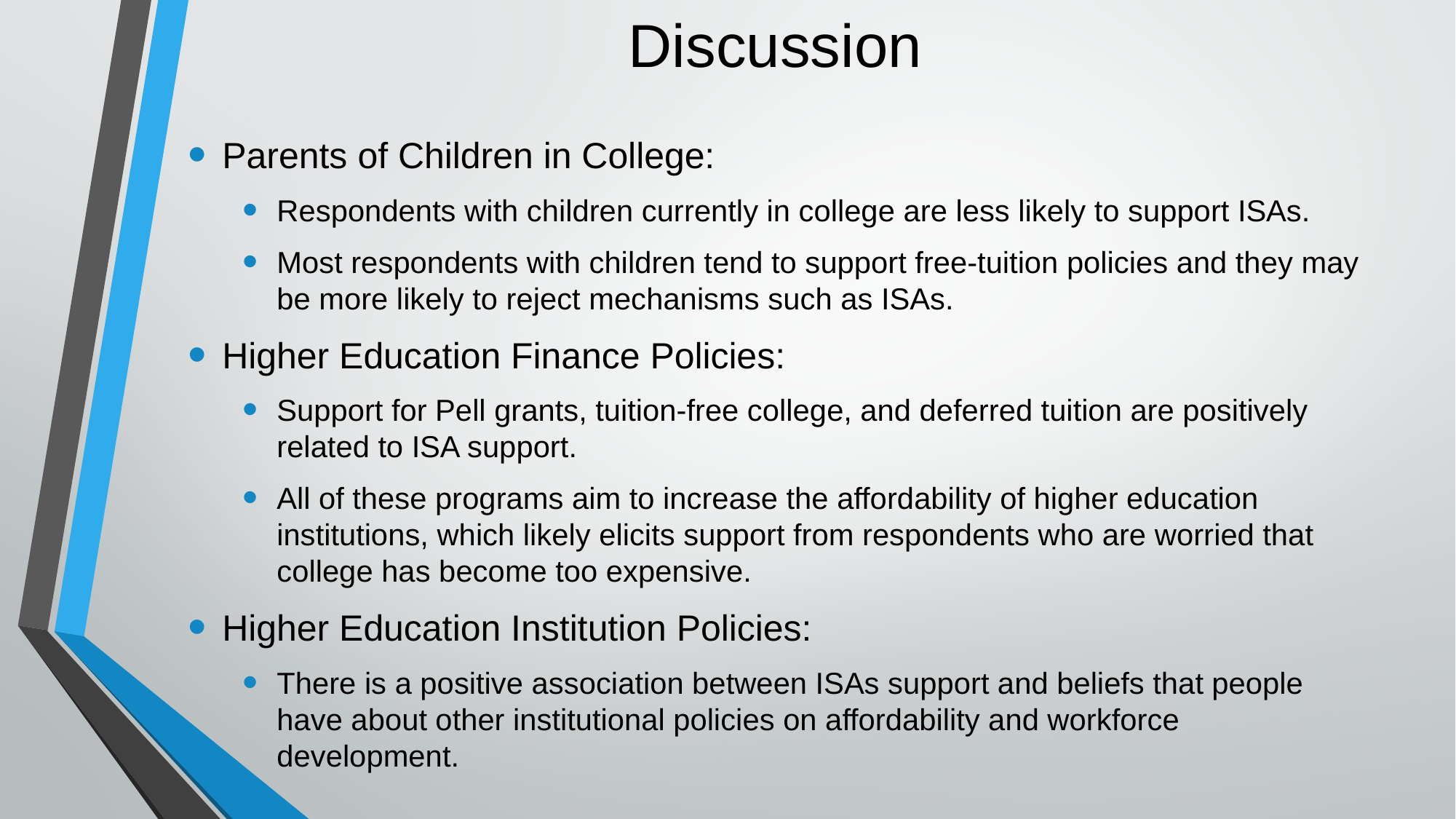

# Discussion
Parents of Children in College:
Respondents with children currently in college are less likely to support ISAs.
Most respondents with children tend to support free-tuition policies and they may be more likely to reject mechanisms such as ISAs.
Higher Education Finance Policies:
Support for Pell grants, tuition-free college, and deferred tuition are positively related to ISA support.
All of these programs aim to increase the affordability of higher education institutions, which likely elicits support from respondents who are worried that college has become too expensive.
Higher Education Institution Policies:
There is a positive association between ISAs support and beliefs that people have about other institutional policies on affordability and workforce development.